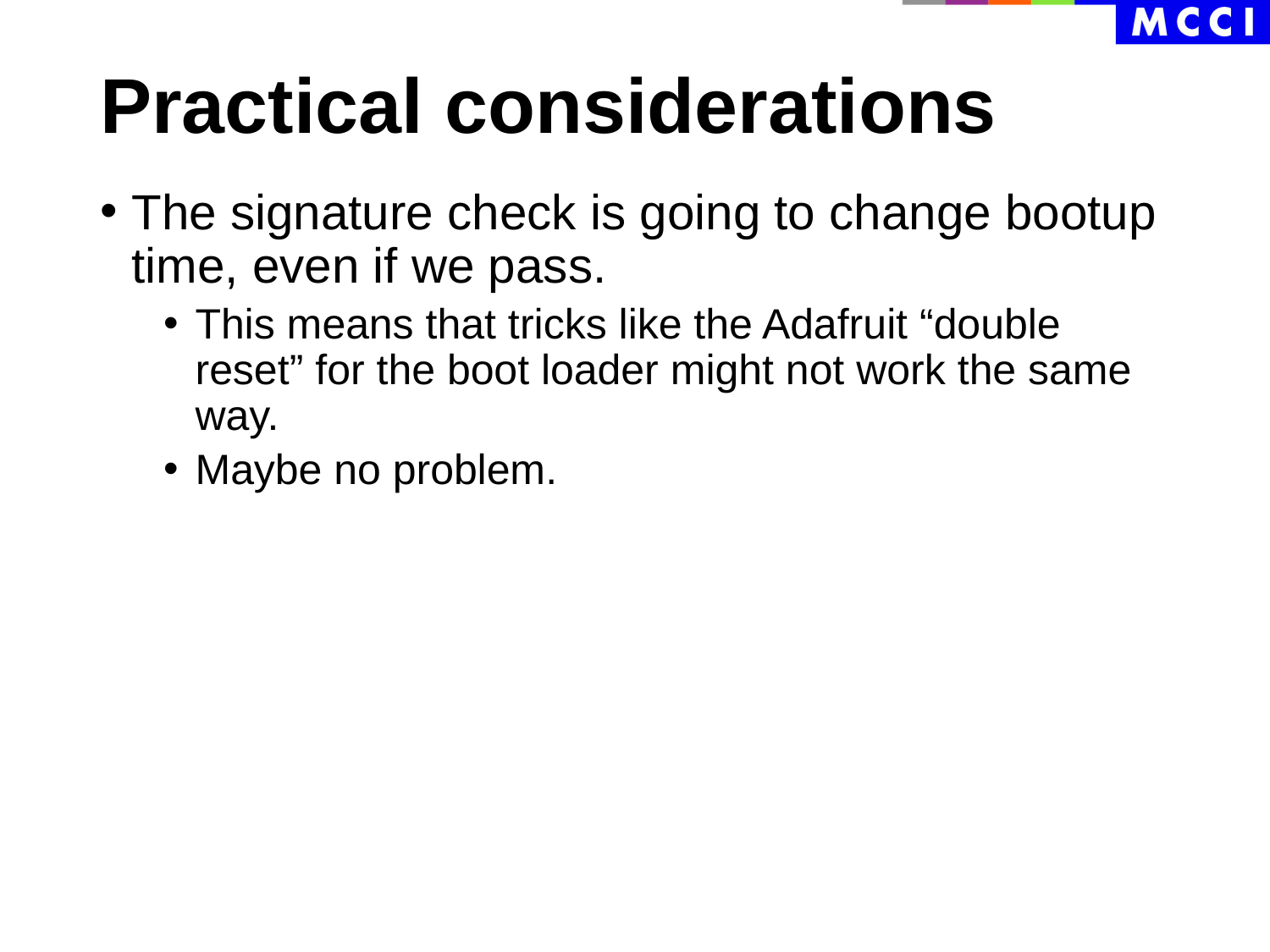

# Practical considerations
The signature check is going to change bootup time, even if we pass.
This means that tricks like the Adafruit “double reset” for the boot loader might not work the same way.
Maybe no problem.